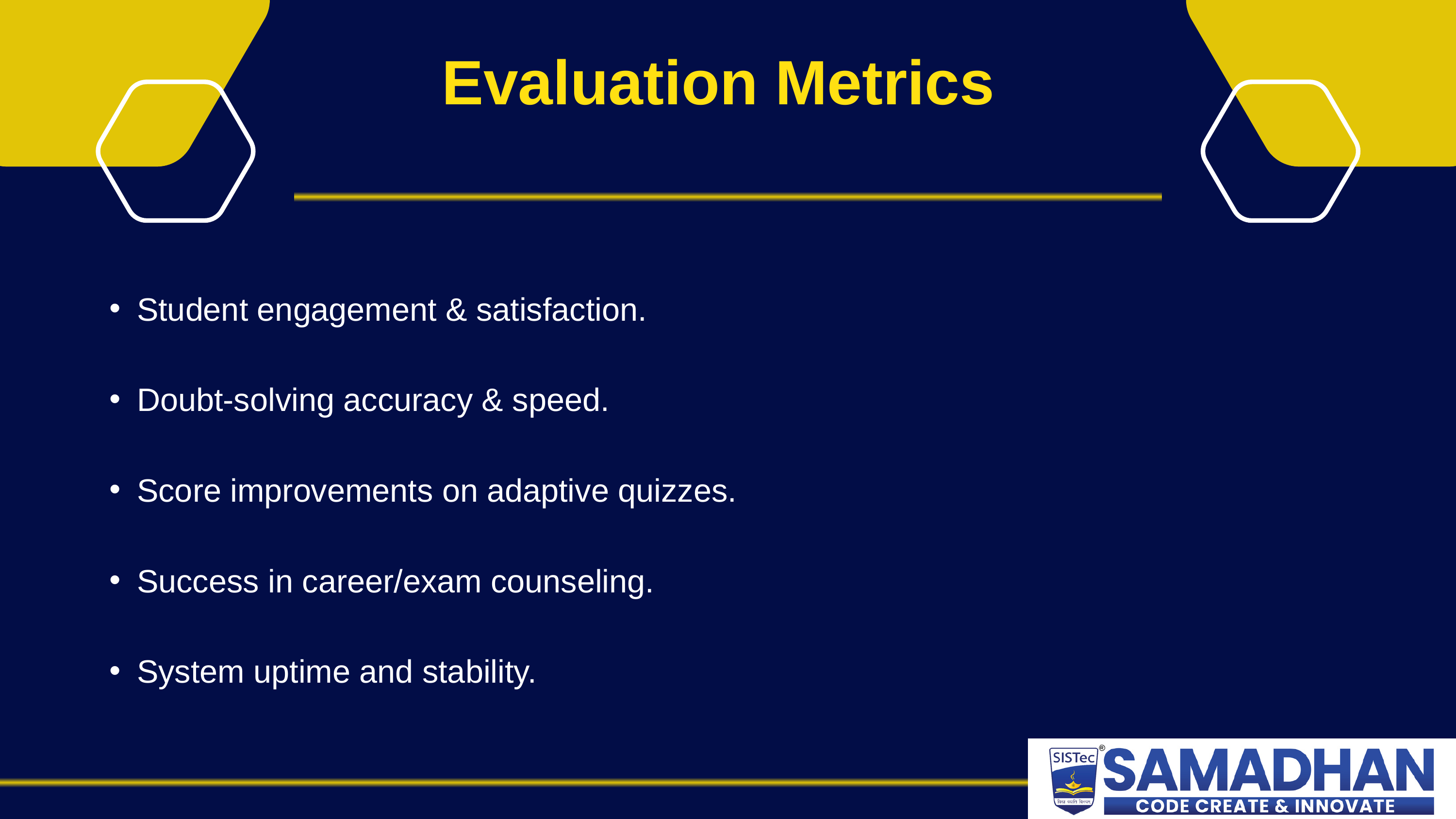

Evaluation Metrics

Student engagement & satisfaction.

Doubt-solving accuracy & speed.

Score improvements on adaptive quizzes.

Success in career/exam counseling.

System uptime and stability.